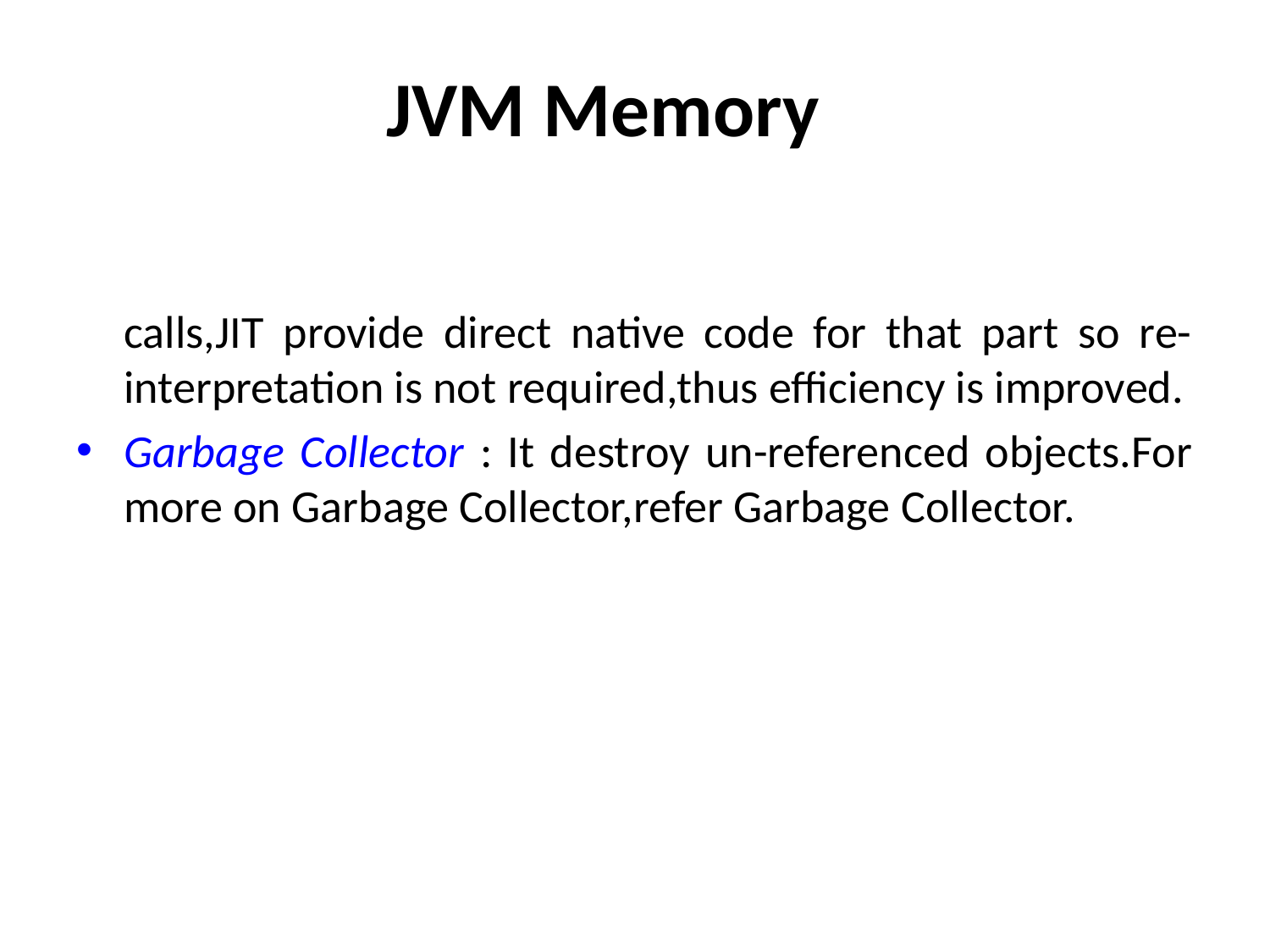

# JVM Memory
	calls,JIT provide direct native code for that part so re-interpretation is not required,thus efficiency is improved.
Garbage Collector : It destroy un-referenced objects.For more on Garbage Collector,refer Garbage Collector.